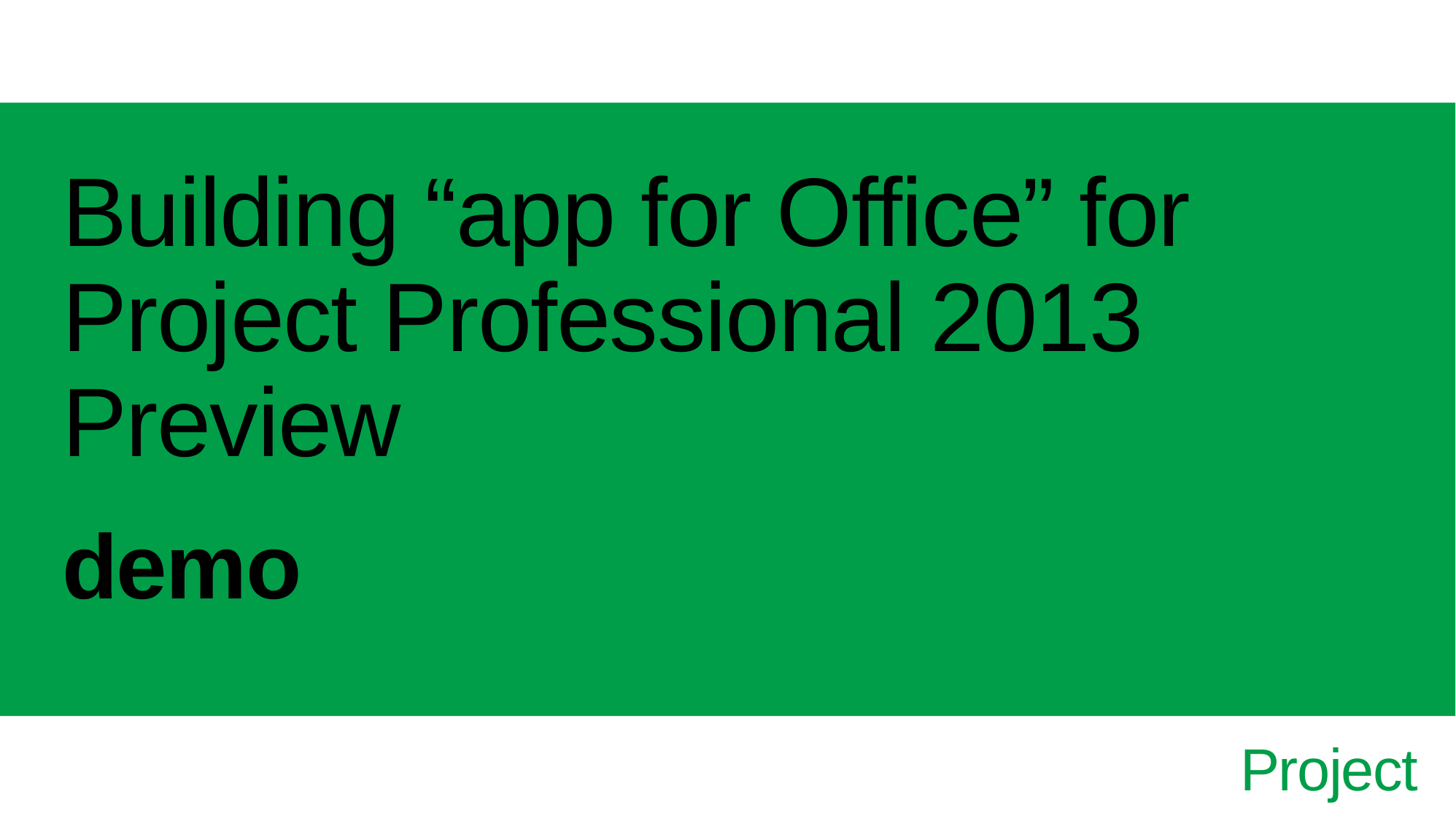

Building “app for Office” for Project Professional 2013 Preview
demo